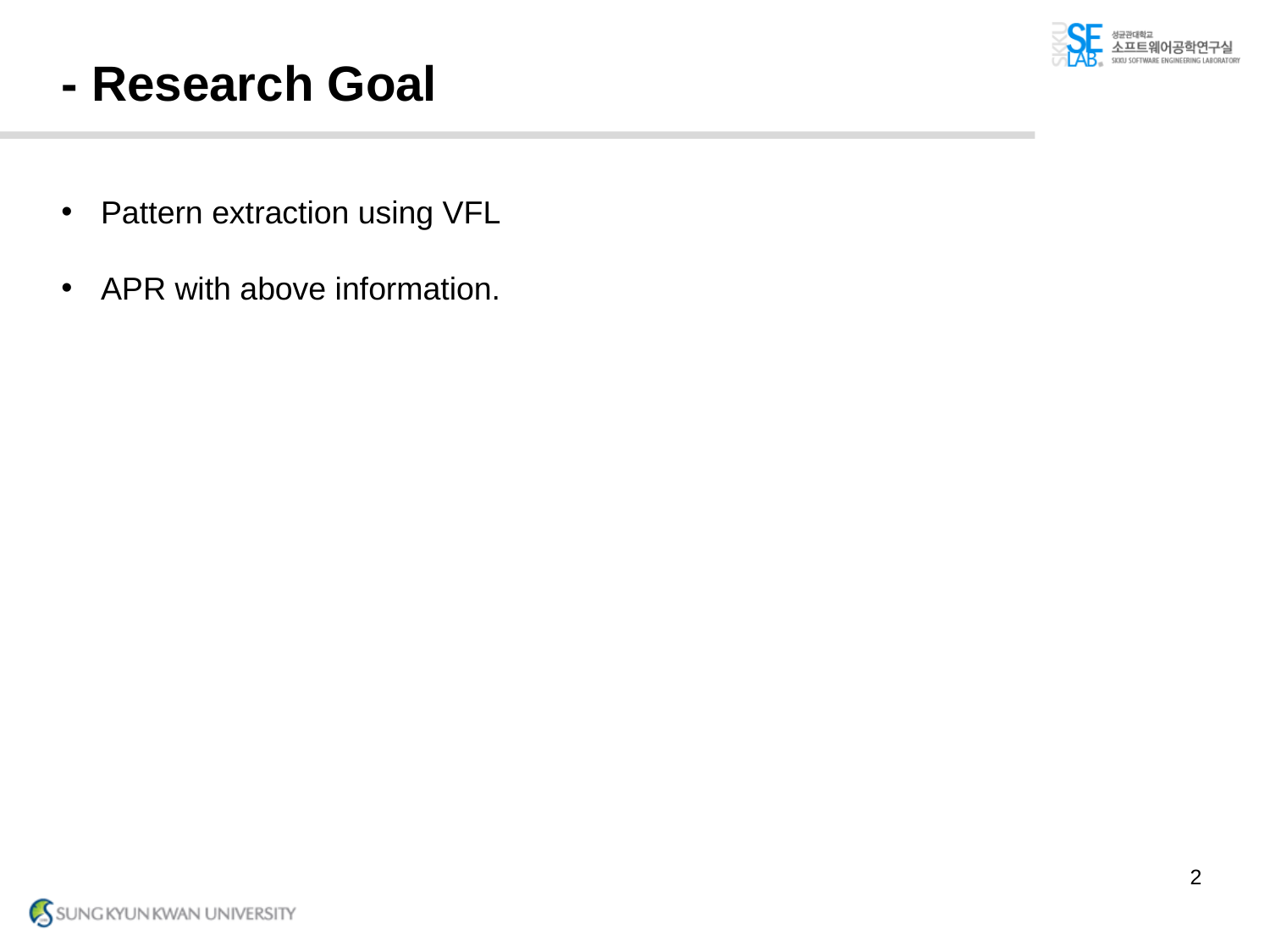

# - Research Goal
Pattern extraction using VFL

APR with above information.
2